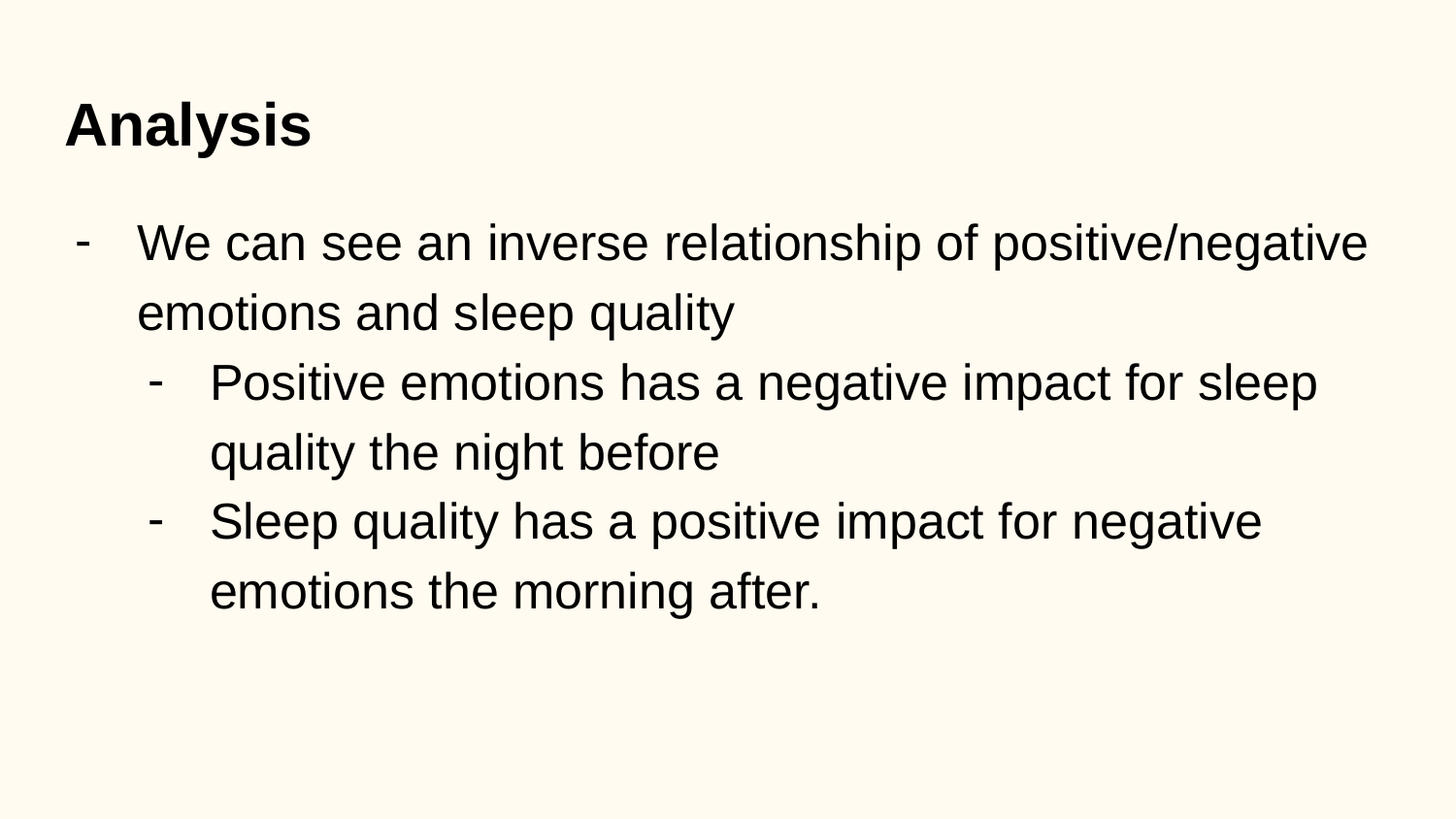

# Analysis
We can see an inverse relationship of positive/negative emotions and sleep quality
Positive emotions has a negative impact for sleep quality the night before
Sleep quality has a positive impact for negative emotions the morning after.